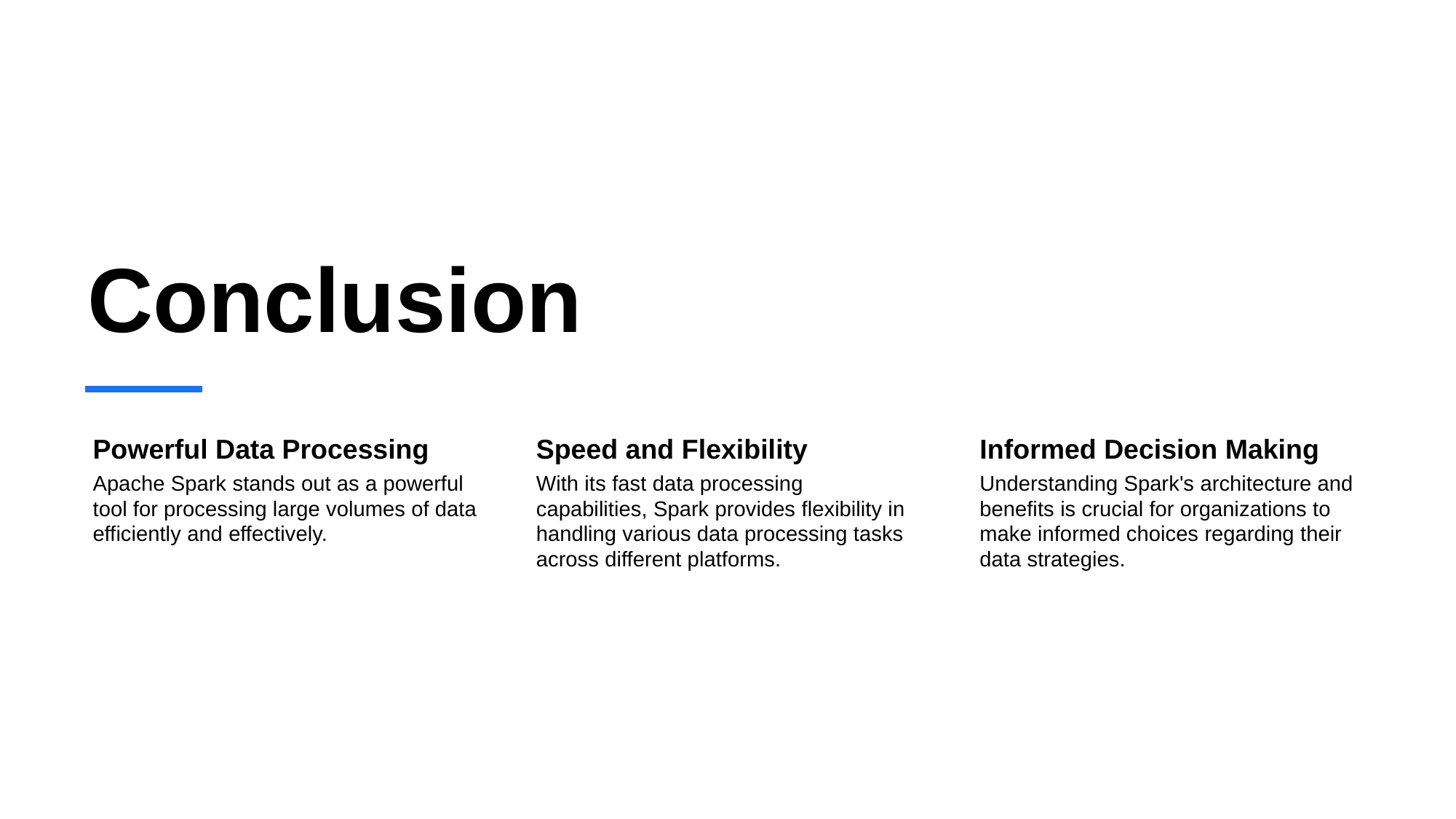

# Conclusion
Powerful Data Processing
Apache Spark stands out as a powerful tool for processing large volumes of data efficiently and effectively.
Speed and Flexibility
With its fast data processing capabilities, Spark provides flexibility in handling various data processing tasks across different platforms.
Informed Decision Making
Understanding Spark's architecture and benefits is crucial for organizations to make informed choices regarding their data strategies.